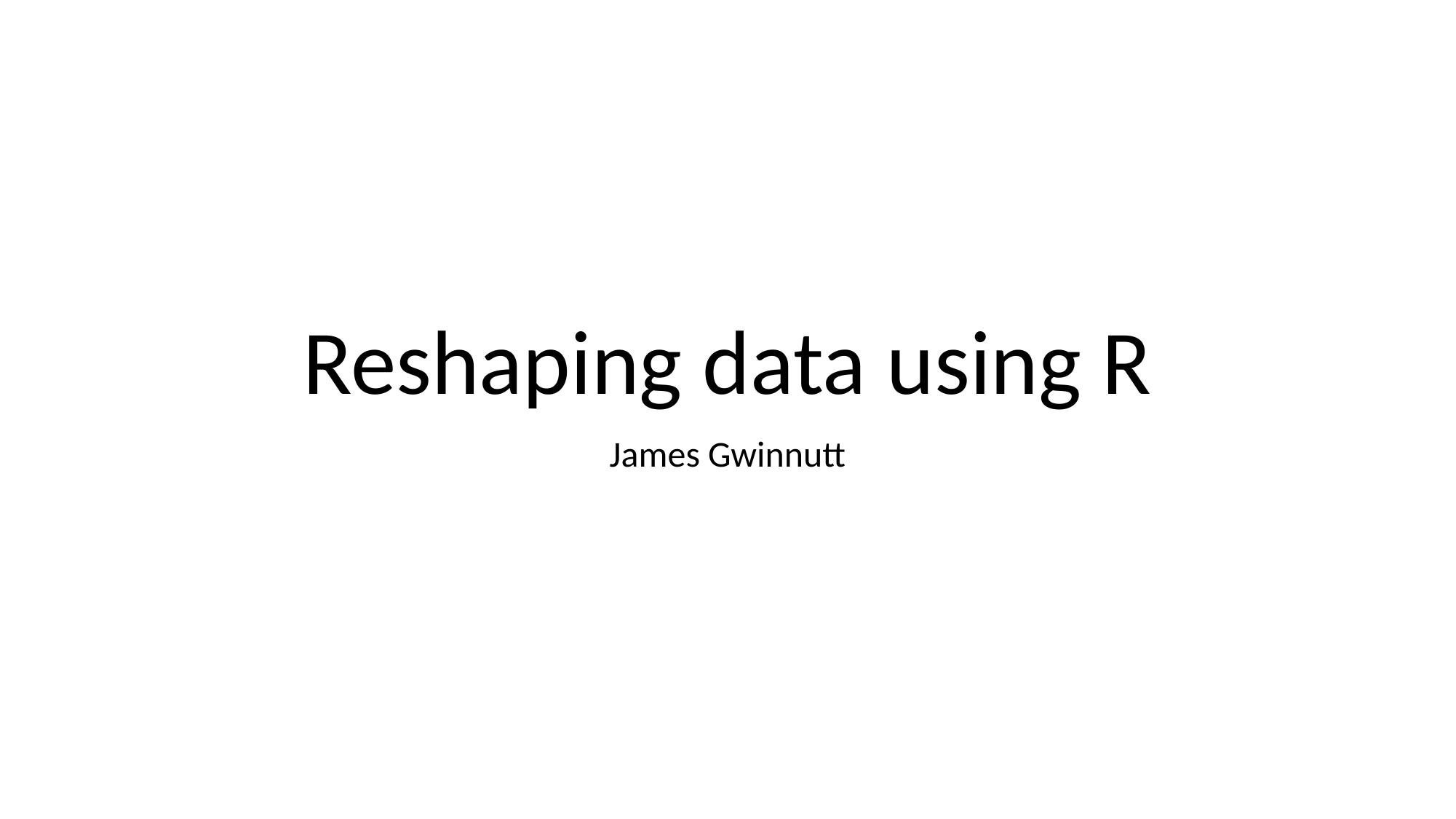

# Reshaping data using R
James Gwinnutt